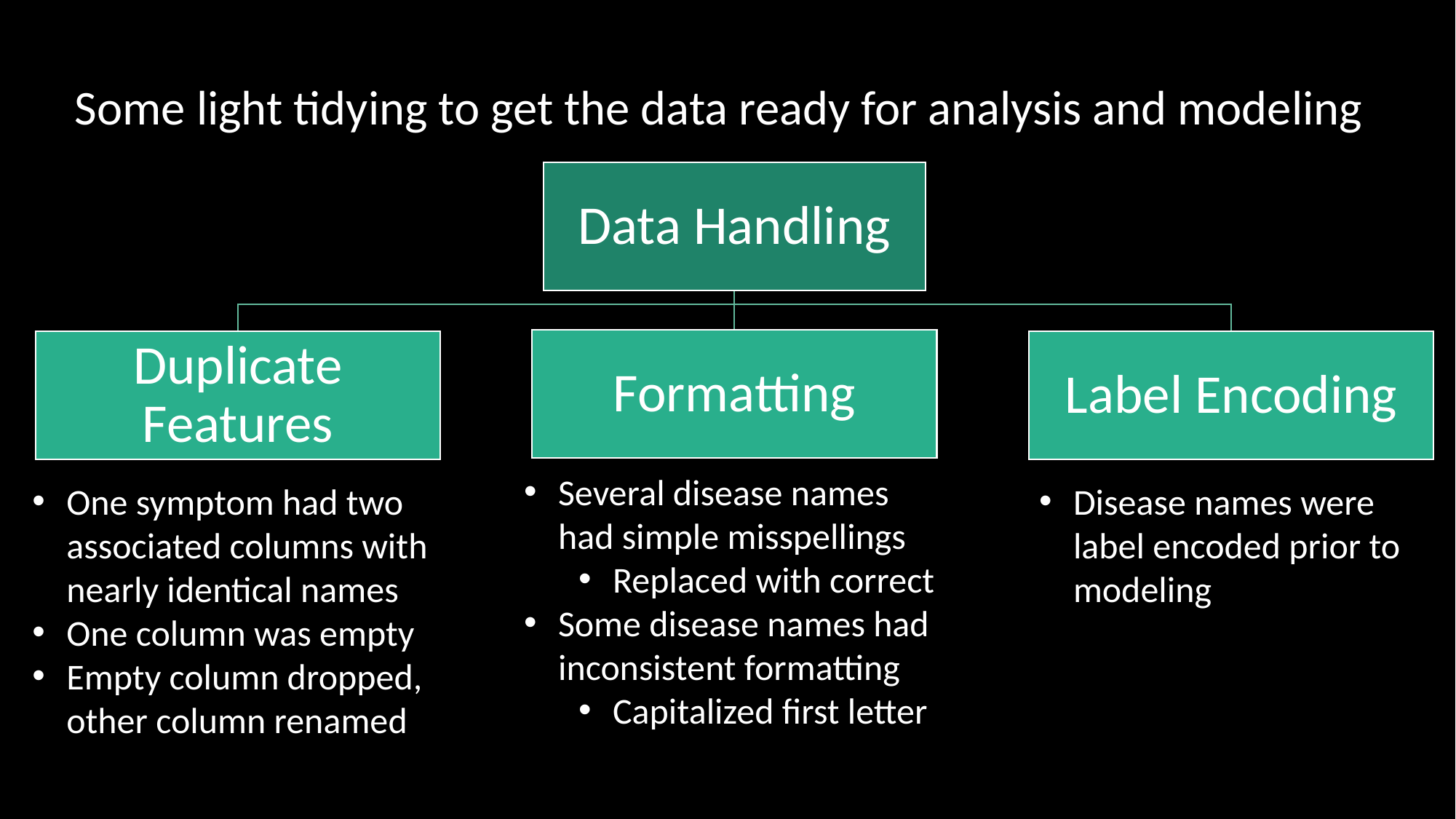

# Some light tidying to get the data ready for analysis and modeling
Data Handling
Duplicate Features
Formatting
Label Encoding
Several disease names had simple misspellings
Replaced with correct
Some disease names had inconsistent formatting
Capitalized first letter
One symptom had two associated columns with nearly identical names
One column was empty
Empty column dropped, other column renamed
Disease names were label encoded prior to modeling